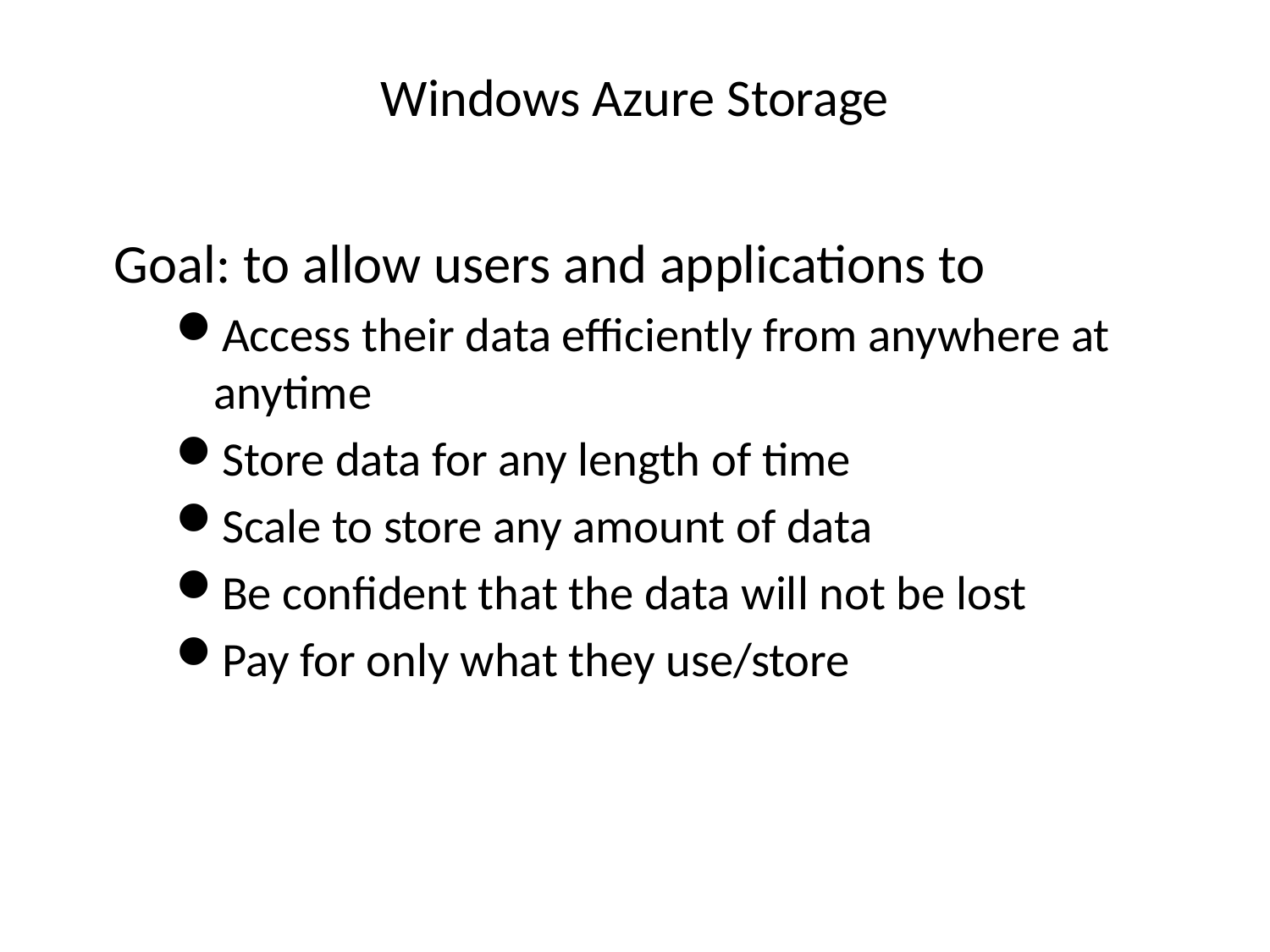

# Windows Azure Storage
Goal: to allow users and applications to
Access their data efficiently from anywhere at anytime
Store data for any length of time
Scale to store any amount of data
Be confident that the data will not be lost
Pay for only what they use/store